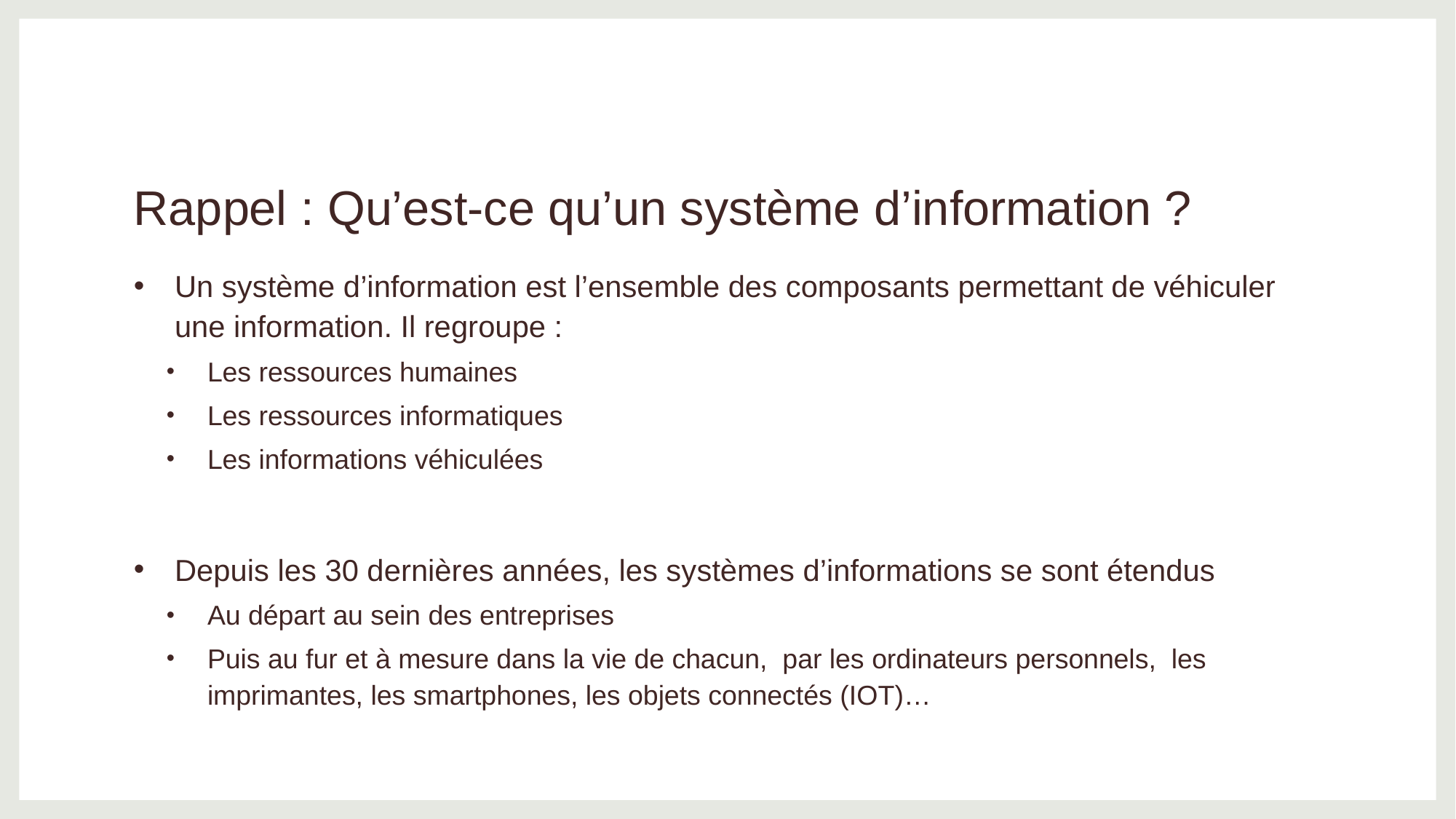

# Rappel : Qu’est-ce qu’un système d’information ?
Un système d’information est l’ensemble des composants permettant de véhiculer une information. Il regroupe :
Les ressources humaines
Les ressources informatiques
Les informations véhiculées

Depuis les 30 dernières années, les systèmes d’informations se sont étendus
Au départ au sein des entreprises
Puis au fur et à mesure dans la vie de chacun,  par les ordinateurs personnels,  les imprimantes, les smartphones, les objets connectés (IOT)…